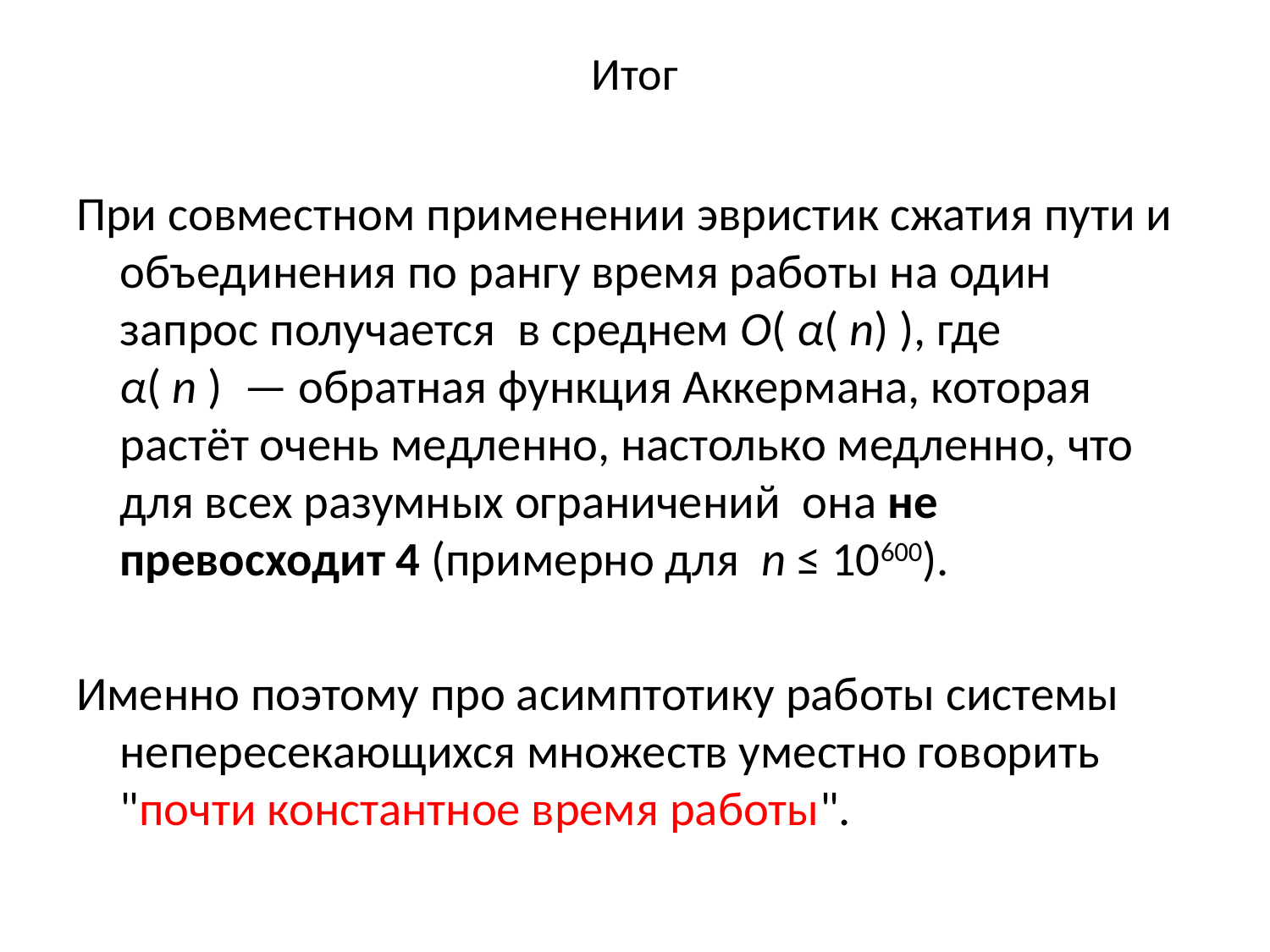

# Итог
При совместном применении эвристик сжатия пути и объединения по рангу время работы на один запрос получается  в среднем O( α( n) ), где α( n )  — обратная функция Аккермана, которая растёт очень медленно, настолько медленно, что для всех разумных ограничений  она не превосходит 4 (примерно для  n ≤ 10600).

Именно поэтому про асимптотику работы системы непересекающихся множеств уместно говорить "почти константное время работы".